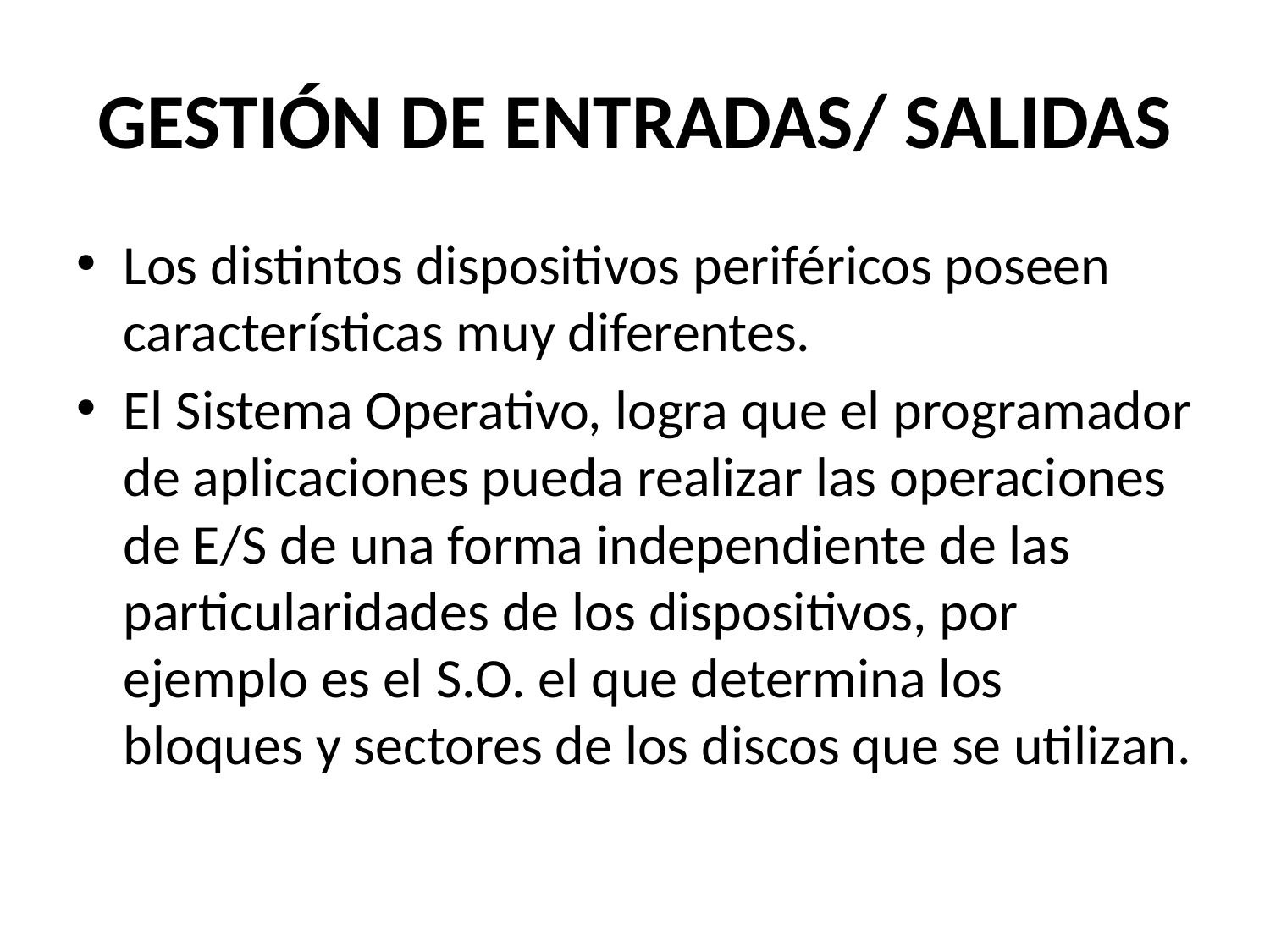

# GESTIÓN DE ENTRADAS/ SALIDAS
Los distintos dispositivos periféricos poseen características muy diferentes.
El Sistema Operativo, logra que el programador de aplicaciones pueda realizar las operaciones de E/S de una forma independiente de las particularidades de los dispositivos, por ejemplo es el S.O. el que determina los bloques y sectores de los discos que se utilizan.